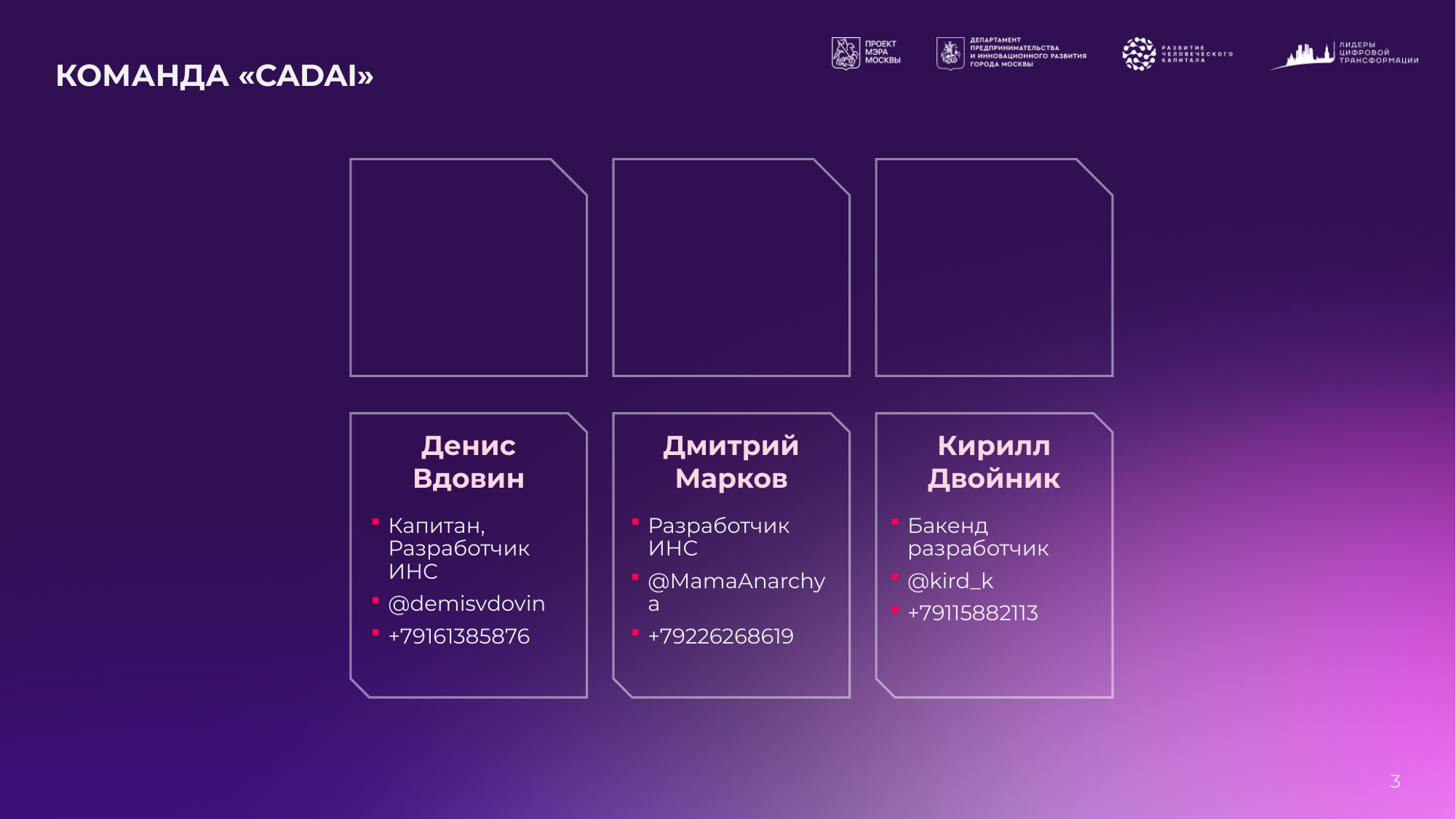

# КОМАНДА «CADAI»

Денис Вдовин
Дмитрий Марков
Кирилл Двойник
Капитан, Разработчик ИНС
@demisvdovin
+79161385876

Разработчик ИНС
@MamaAnarchya
+79226268619

Бакенд разработчик
@kird_k
+79115882113
3